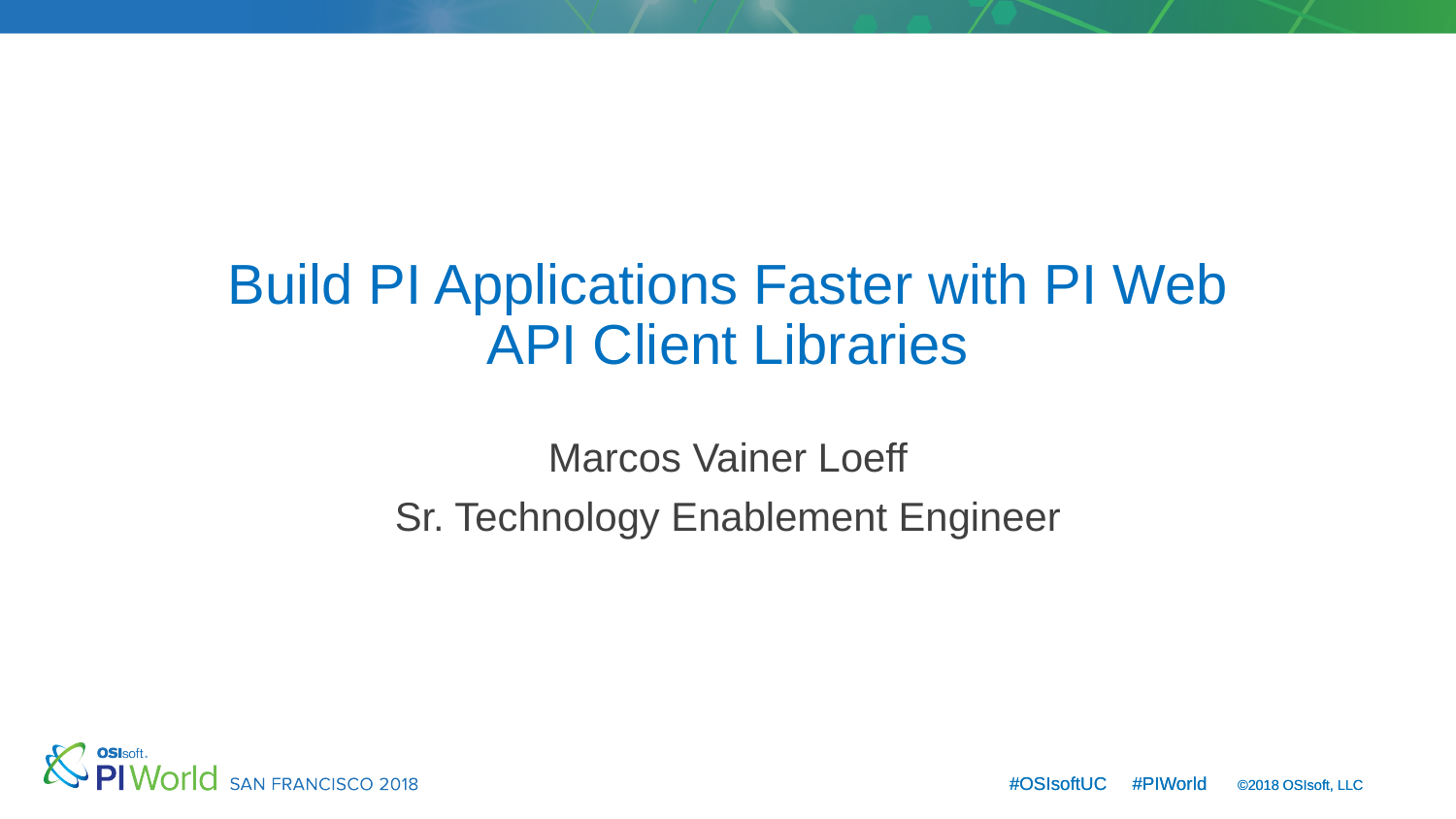

# Build PI Applications Faster with PI Web API Client Libraries
Marcos Vainer Loeff
Sr. Technology Enablement Engineer